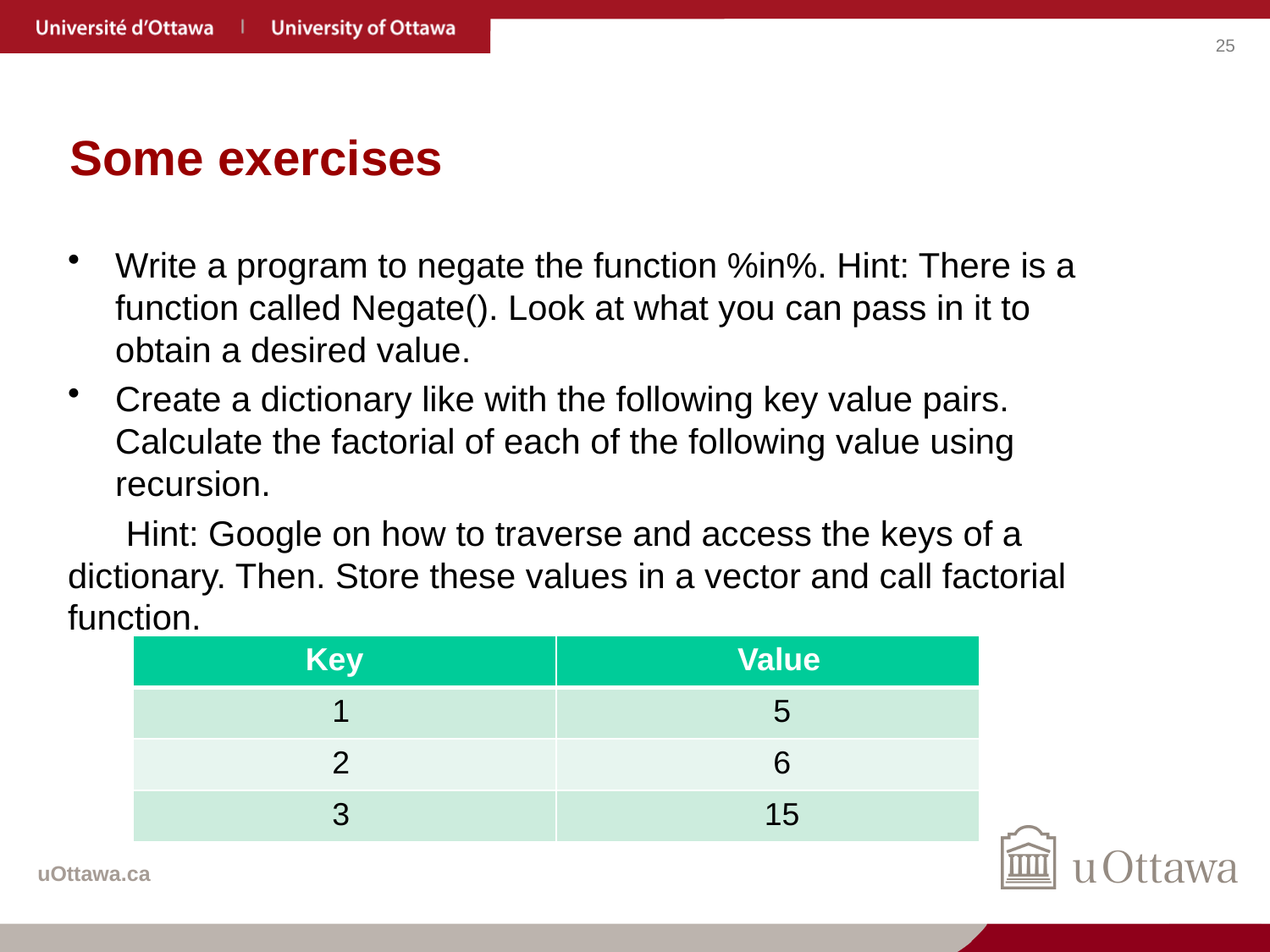

# Some exercises
Write a program to negate the function %in%. Hint: There is a function called Negate(). Look at what you can pass in it to obtain a desired value.
Create a dictionary like with the following key value pairs. Calculate the factorial of each of the following value using recursion.
      Hint: Google on how to traverse and access the keys of a dictionary. Then. Store these values in a vector and call factorial function.

| Key | Value |
| --- | --- |
| 1 | 5 |
| 2 | 6 |
| 3 | 15 |